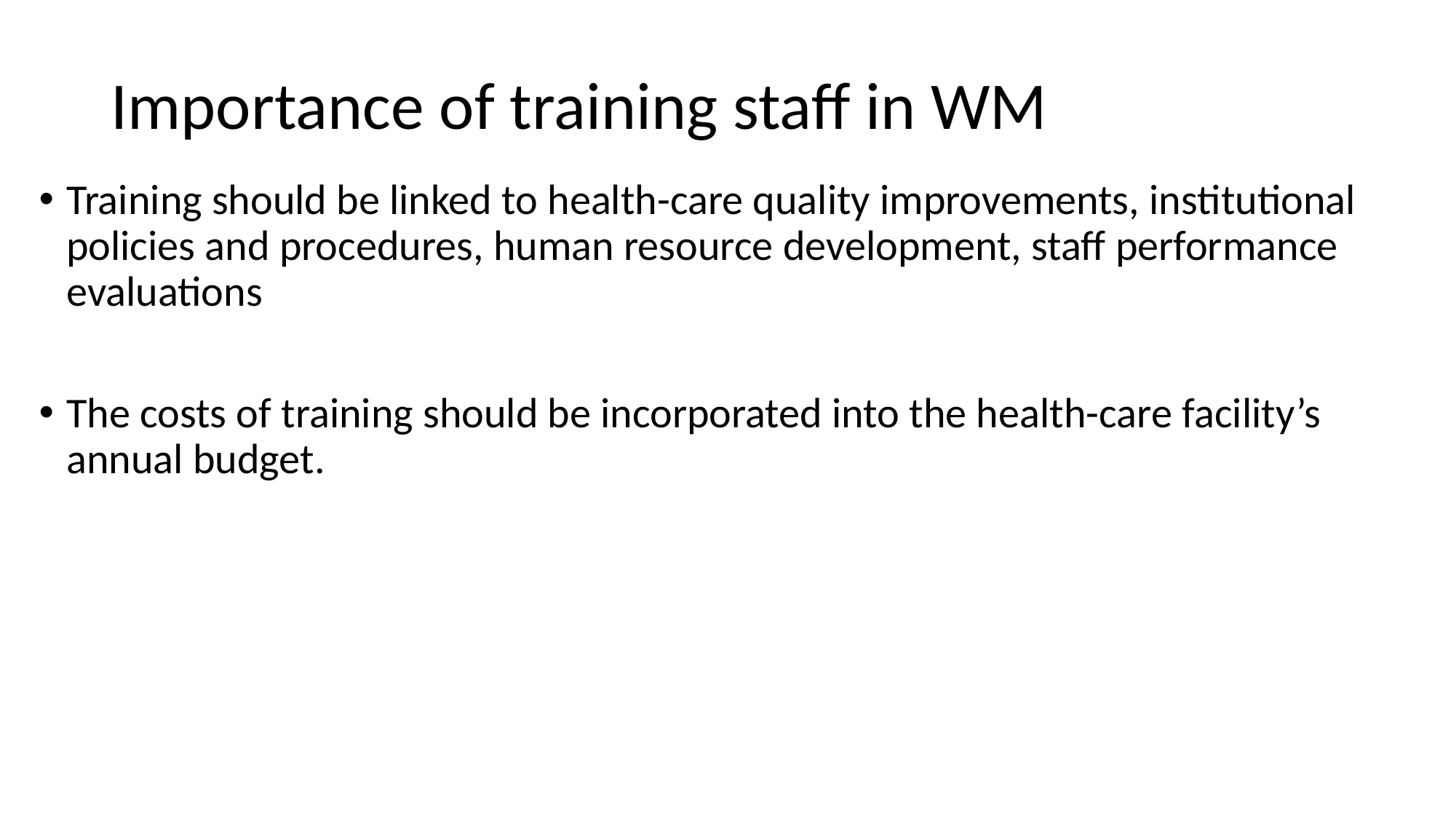

# Importance of training staff in WM
Training should be linked to health-care quality improvements, institutional policies and procedures, human resource development, staff performance evaluations

The costs of training should be incorporated into the health-care facility’s annual budget.